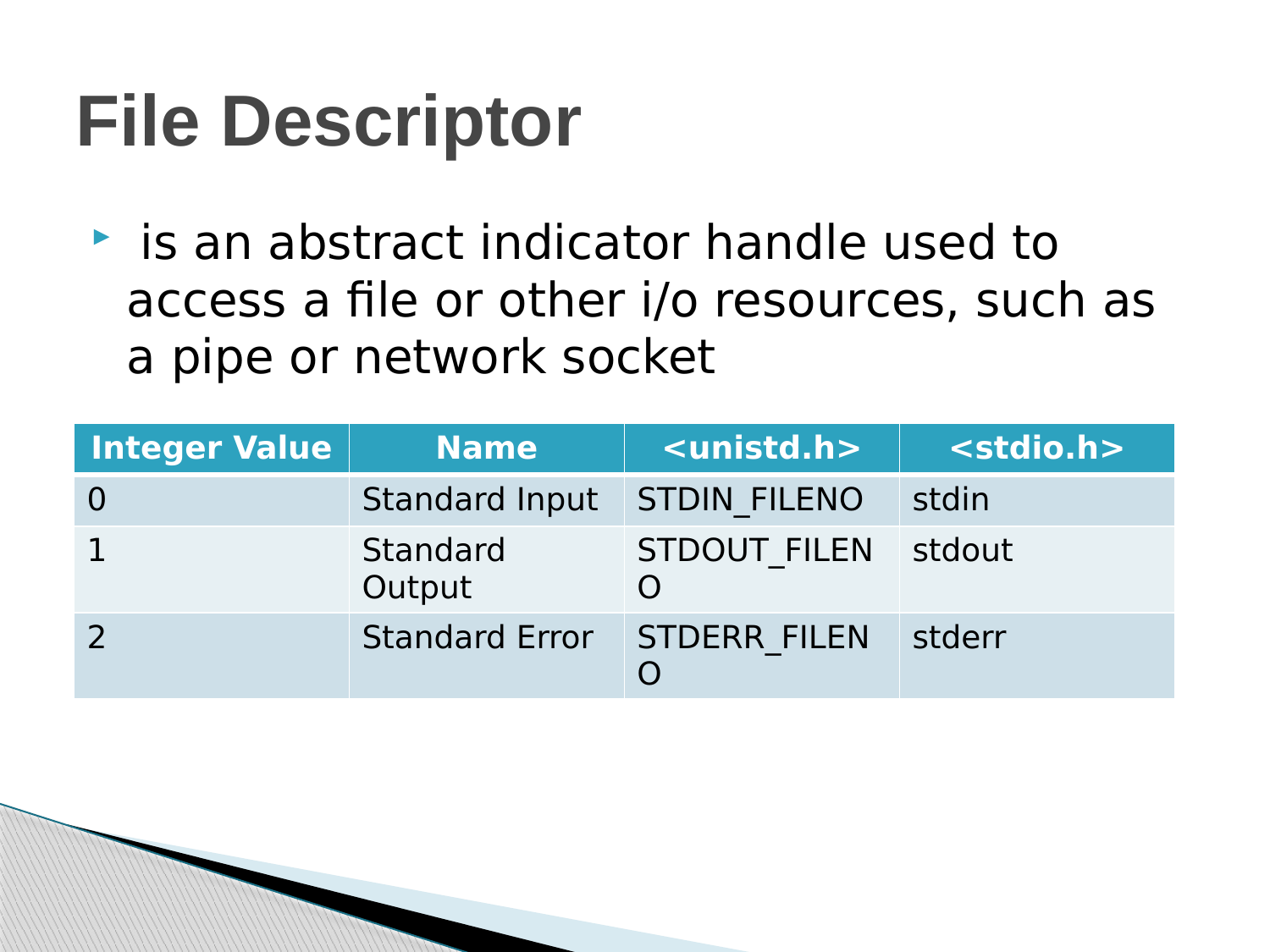

# File Descriptor
 is an abstract indicator handle used to access a file or other i/o resources, such as a pipe or network socket

| Integer Value | Name | <unistd.h> | <stdio.h> |
| --- | --- | --- | --- |
| 0 | Standard Input | STDIN\_FILENO | stdin |
| 1 | Standard Output | STDOUT\_FILENO | stdout |
| 2 | Standard Error | STDERR\_FILENO | stderr |